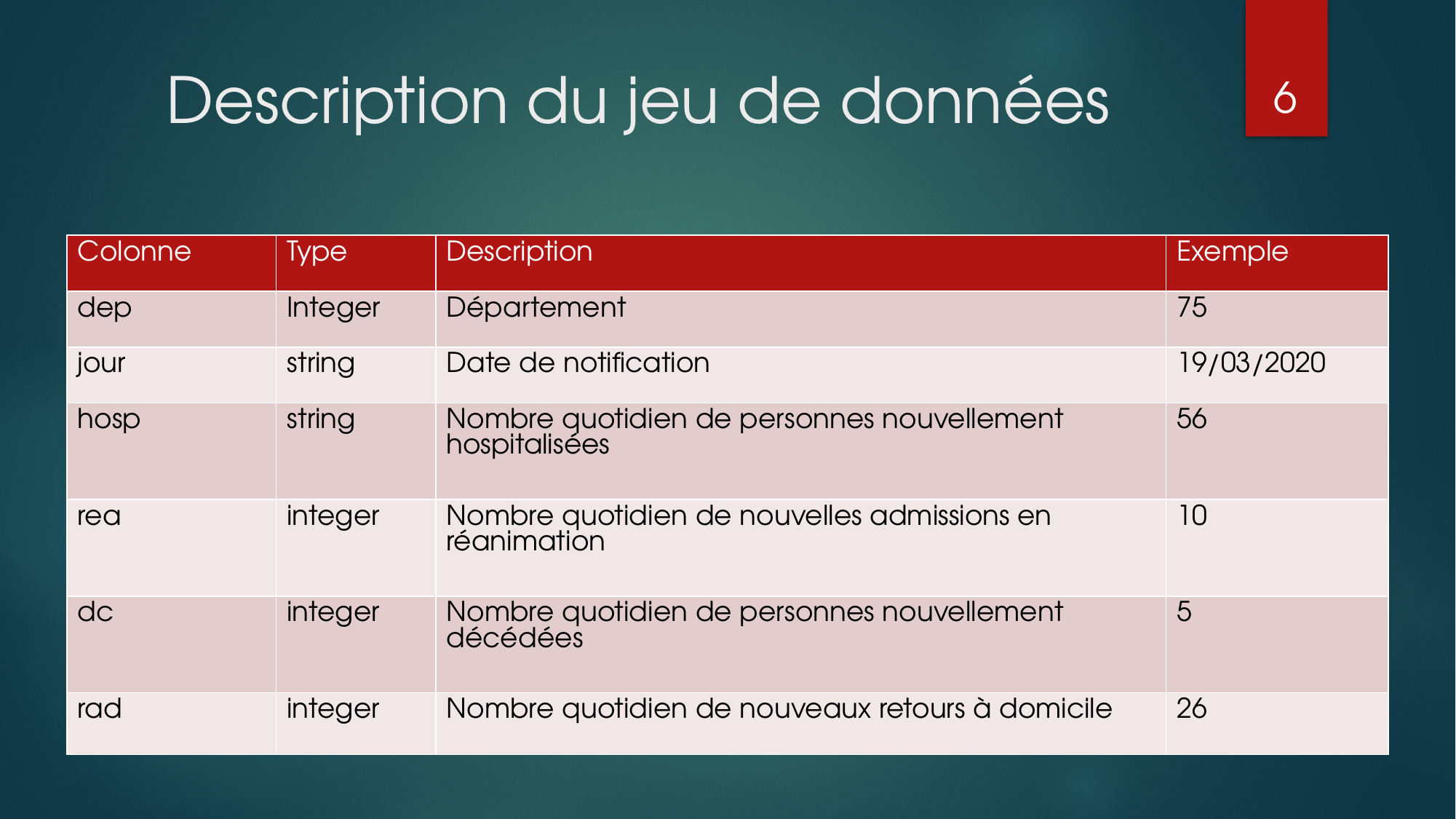

6
# Description du jeu de données
| Colonne | Type | Description | Exemple |
| --- | --- | --- | --- |
| dep | Integer | Département | 75 |
| jour | string | Date de notification | 19/03/2020 |
| hosp | string | Nombre quotidien de personnes nouvellement hospitalisées | 56 |
| rea | integer | Nombre quotidien de nouvelles admissions en réanimation | 10 |
| dc | integer | Nombre quotidien de personnes nouvellement décédées | 5 |
| rad | integer | Nombre quotidien de nouveaux retours à domicile | 26 |